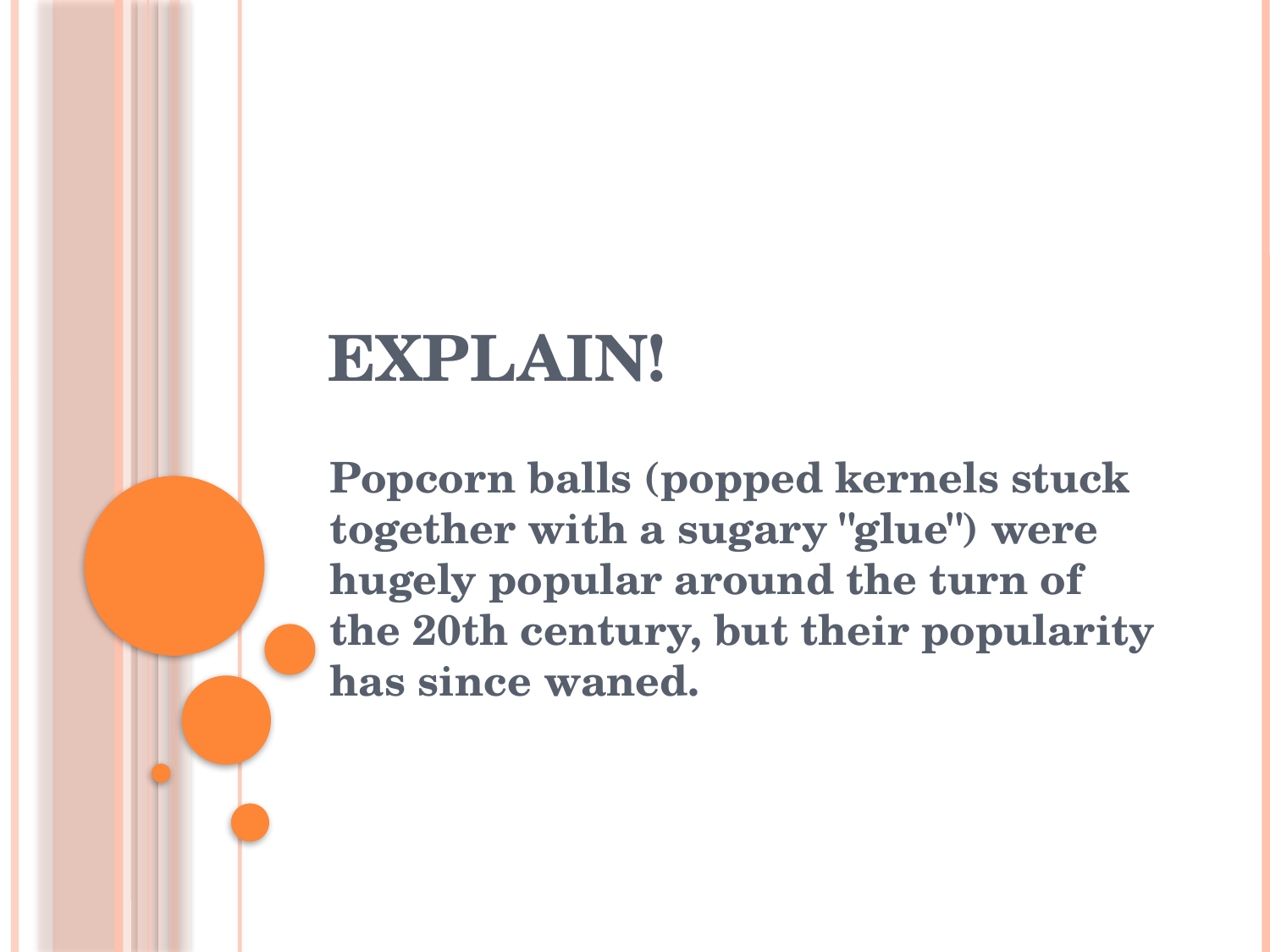

# explain!
Popcorn balls (popped kernels stuck together with a sugary "glue") were hugely popular around the turn of the 20th century, but their popularity has since waned.